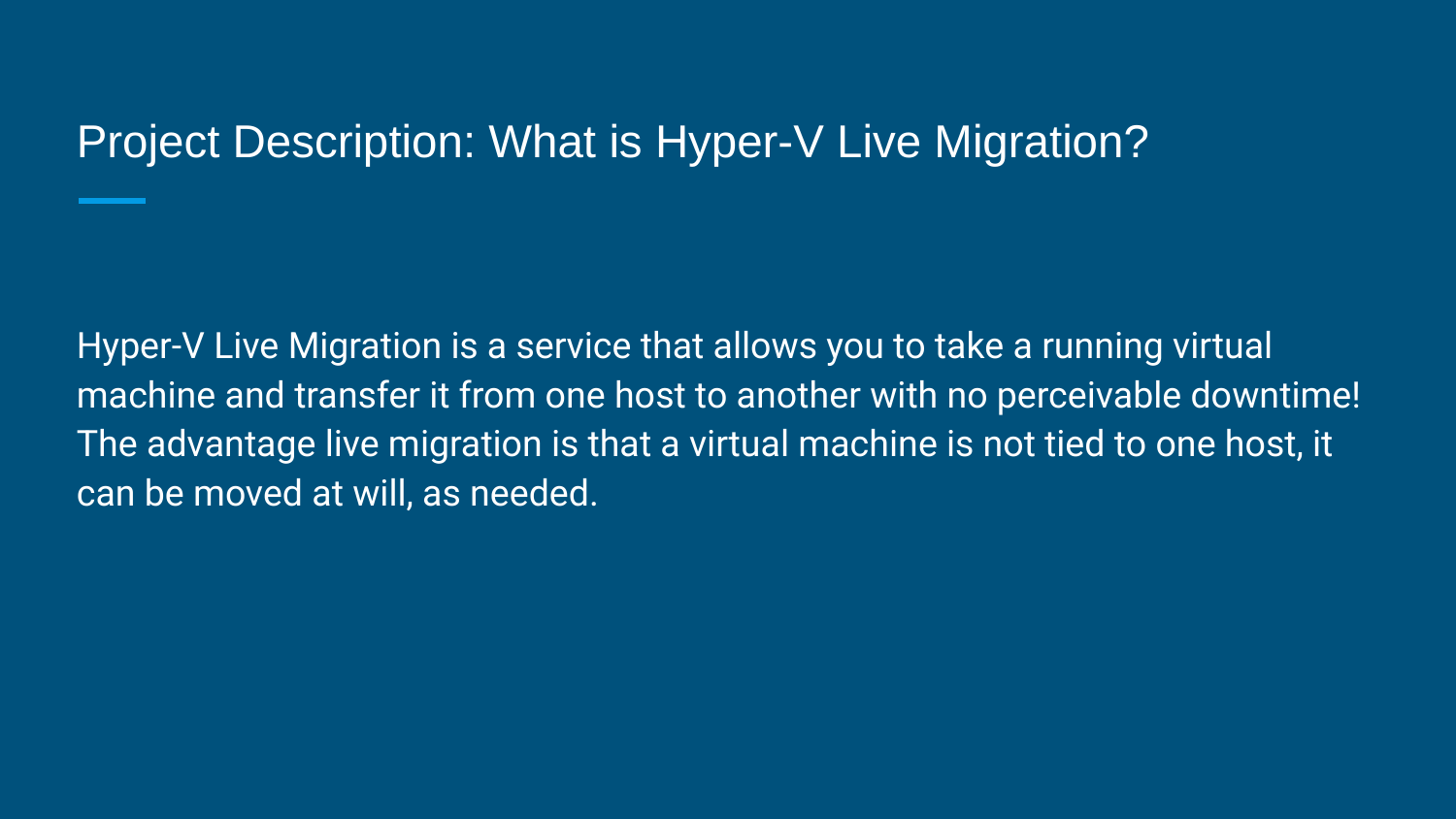

# Project Description: What is Hyper-V Live Migration?

Hyper-V Live Migration is a service that allows you to take a running virtual machine and transfer it from one host to another with no perceivable downtime! The advantage live migration is that a virtual machine is not tied to one host, it can be moved at will, as needed.